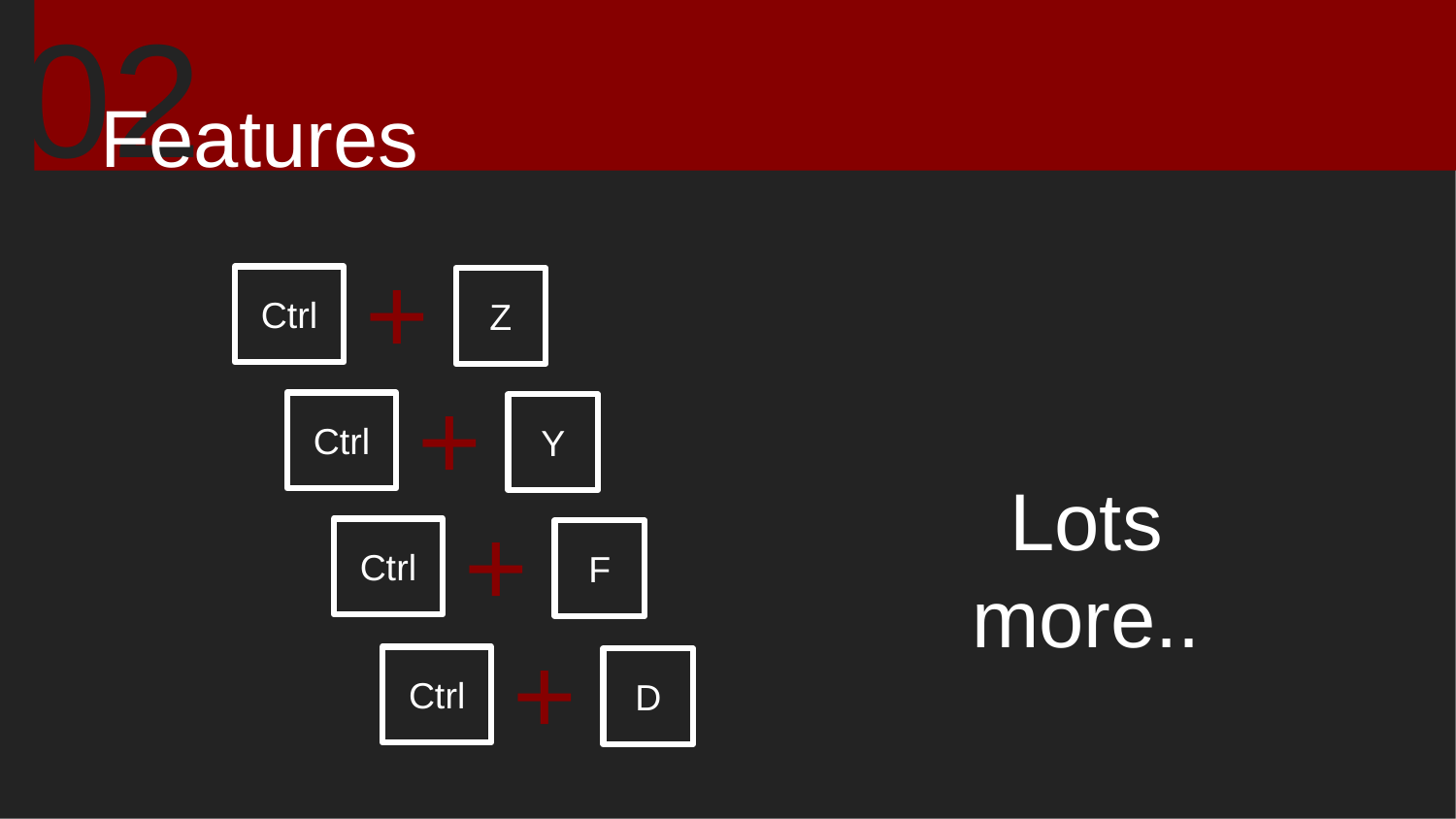

02
Features
+
Ctrl
Z
+
Ctrl
Y
+
Lots more..
Ctrl
F
+
Ctrl
D